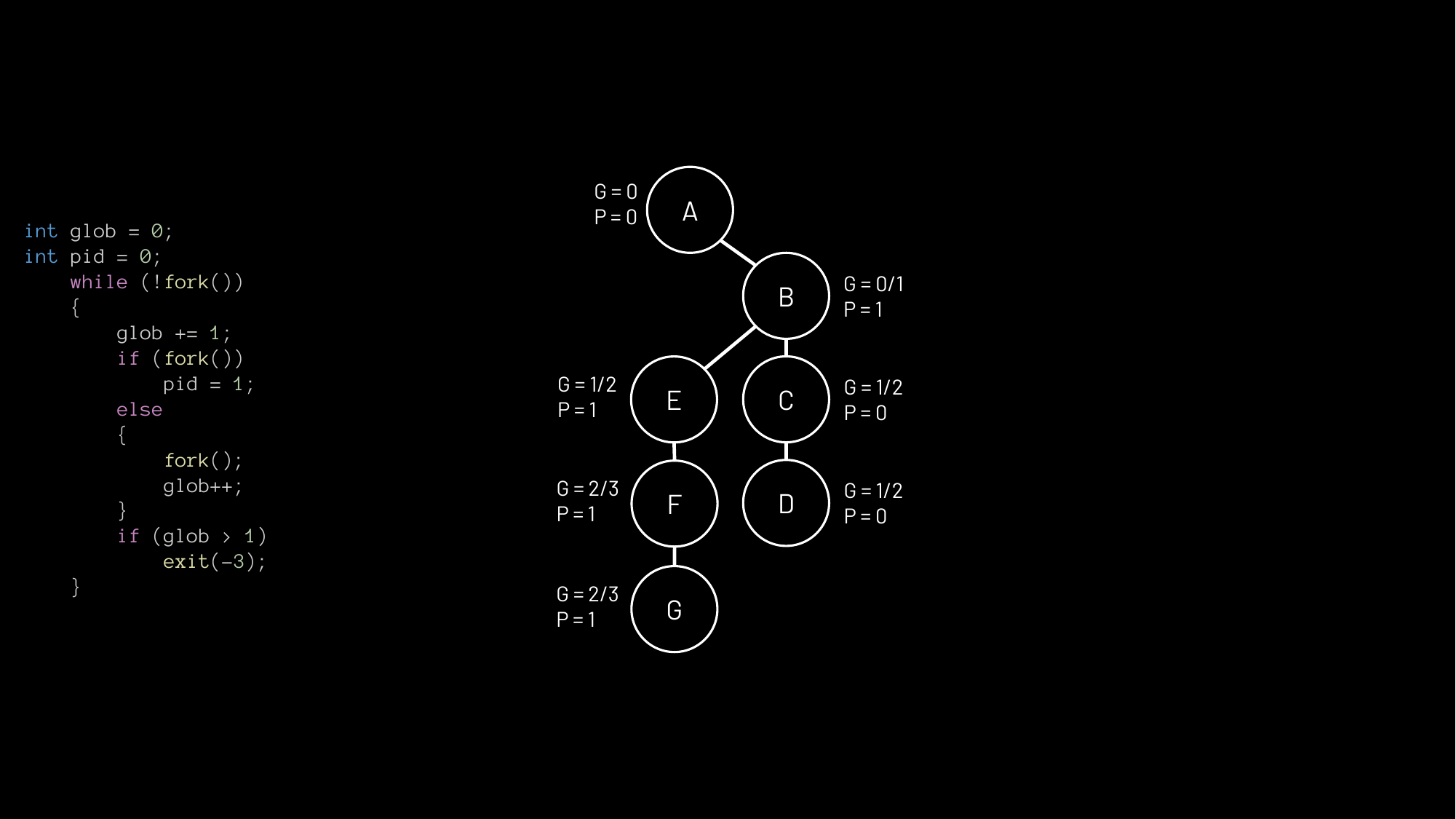

A
G = 0
P = 0

B
G = 0/1
P = 1

C
G = 1/2
P = 0

E
G = 1/2
P = 1

D
G = 1/2
P = 0

F
G = 2/3
P = 1

G
G = 2/3
P = 1
int glob = 0;
int pid = 0;
    while (!fork())
    {
        glob += 1;
        if (fork())
            pid = 1;
        else
        {
            fork();
            glob++;
        }
        if (glob > 1)
            exit(-3);
    }